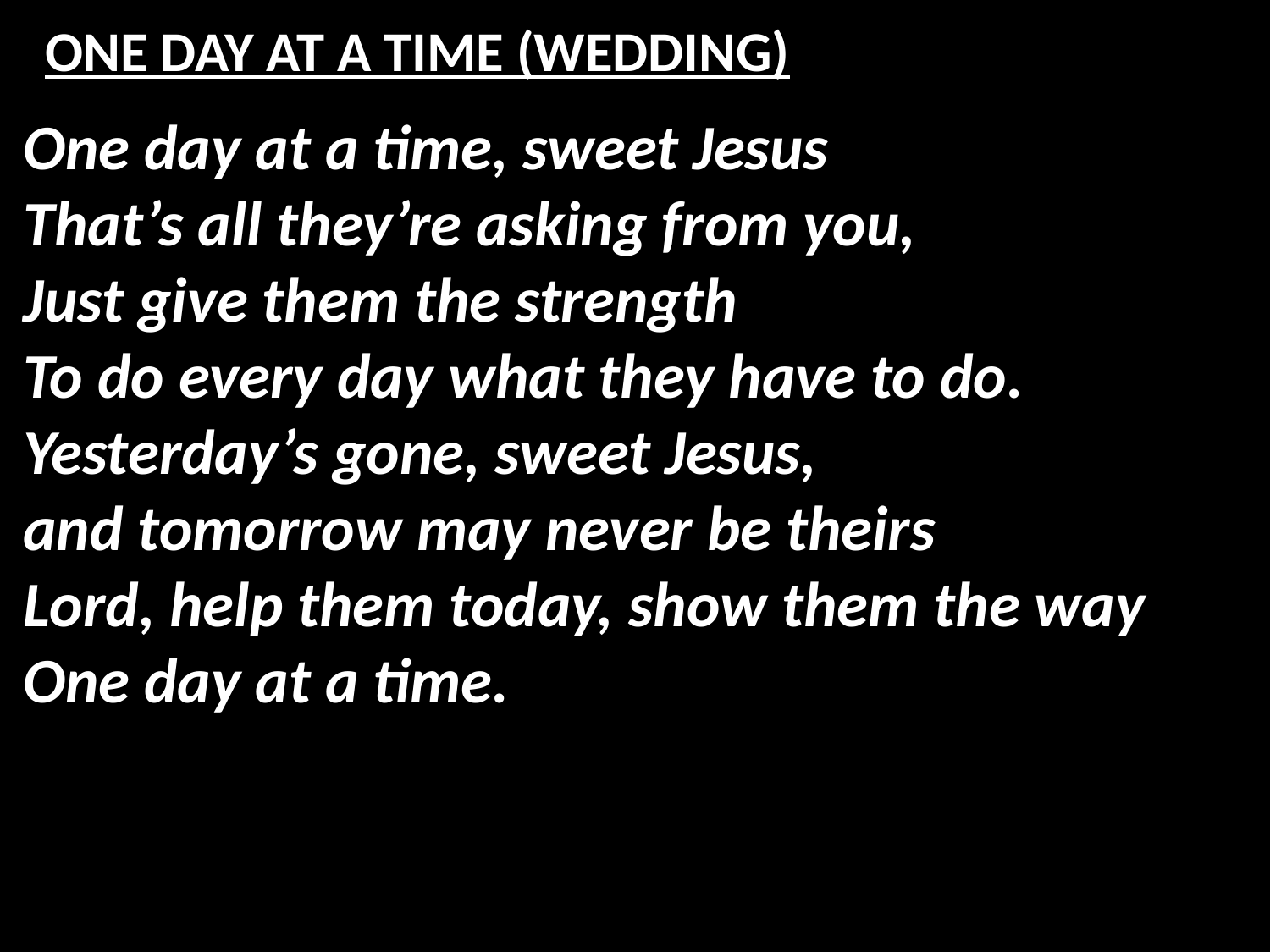

# ONE DAY AT A TIME (WEDDING)
One day at a time, sweet Jesus
That’s all they’re asking from you,
Just give them the strength
To do every day what they have to do.
Yesterday’s gone, sweet Jesus,
and tomorrow may never be theirs
Lord, help them today, show them the way
One day at a time.